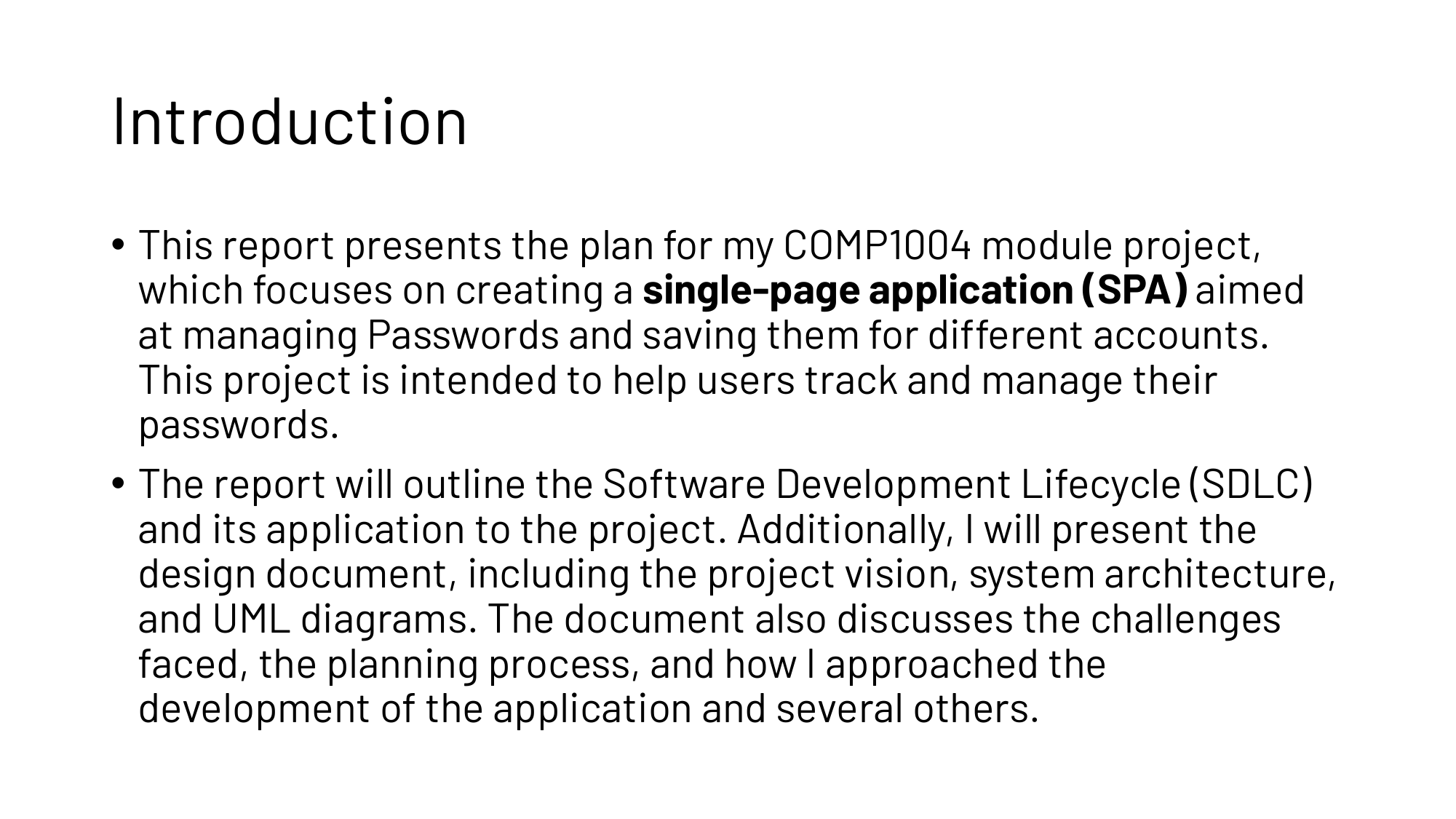

# Introduction
This report presents the plan for my COMP1004 module project, which focuses on creating a single-page application (SPA) aimed at managing Passwords and saving them for different accounts. This project is intended to help users track and manage their passwords.
The report will outline the Software Development Lifecycle (SDLC) and its application to the project. Additionally, I will present the design document, including the project vision, system architecture, and UML diagrams. The document also discusses the challenges faced, the planning process, and how I approached the development of the application and several others.